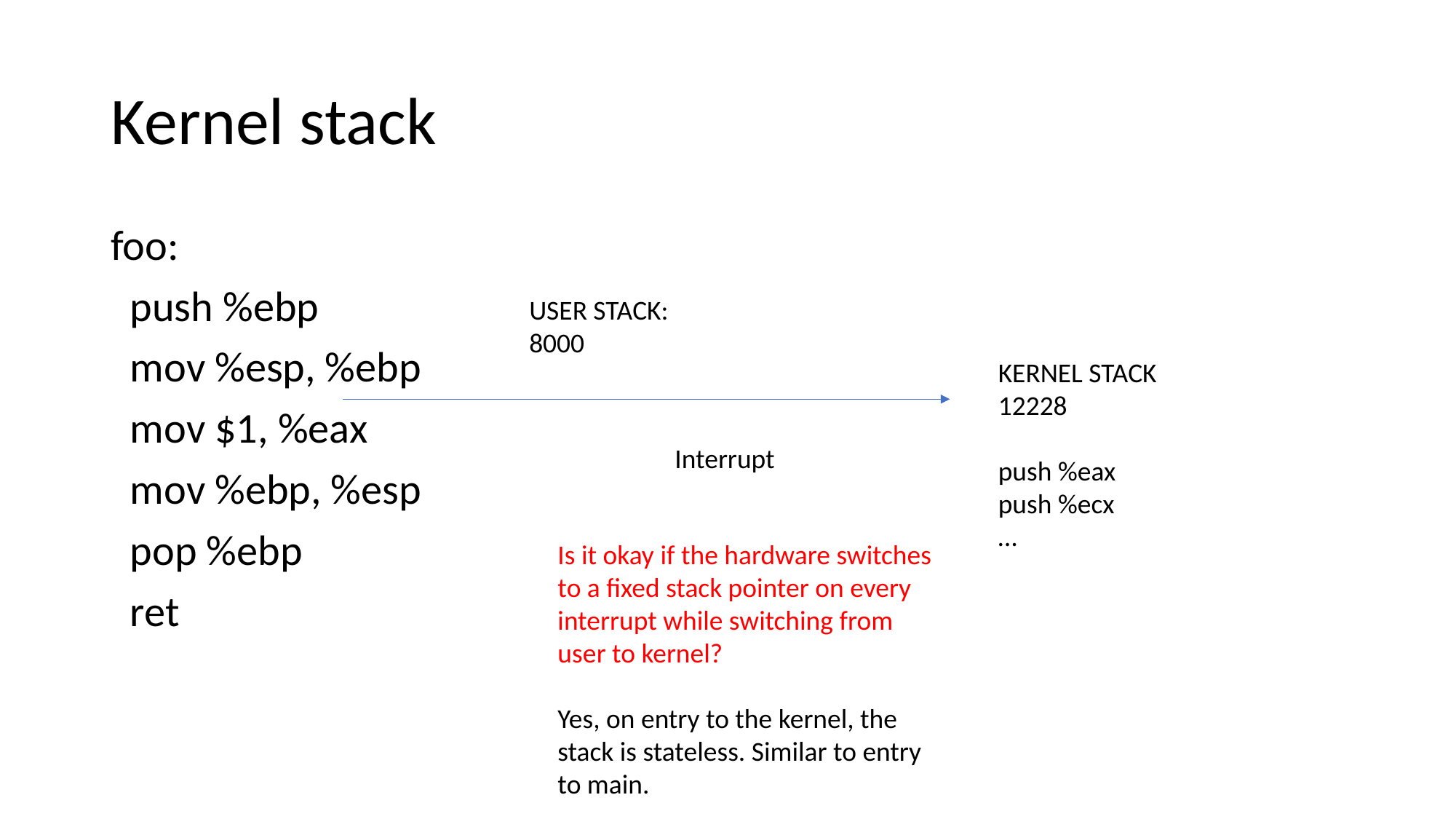

# Kernel stack
foo:
  push %ebp
  mov %esp, %ebp
  mov $1, %eax
  mov %ebp, %esp
  pop %ebp
  ret
USER STACK:
8000
KERNEL STACK
12228

push %eax
push %ecx
…
Interrupt
Is it okay if the hardware switches to a fixed stack pointer on every interrupt while switching from user to kernel?

Yes, on entry to the kernel, the stack is stateless. Similar to entry to main.